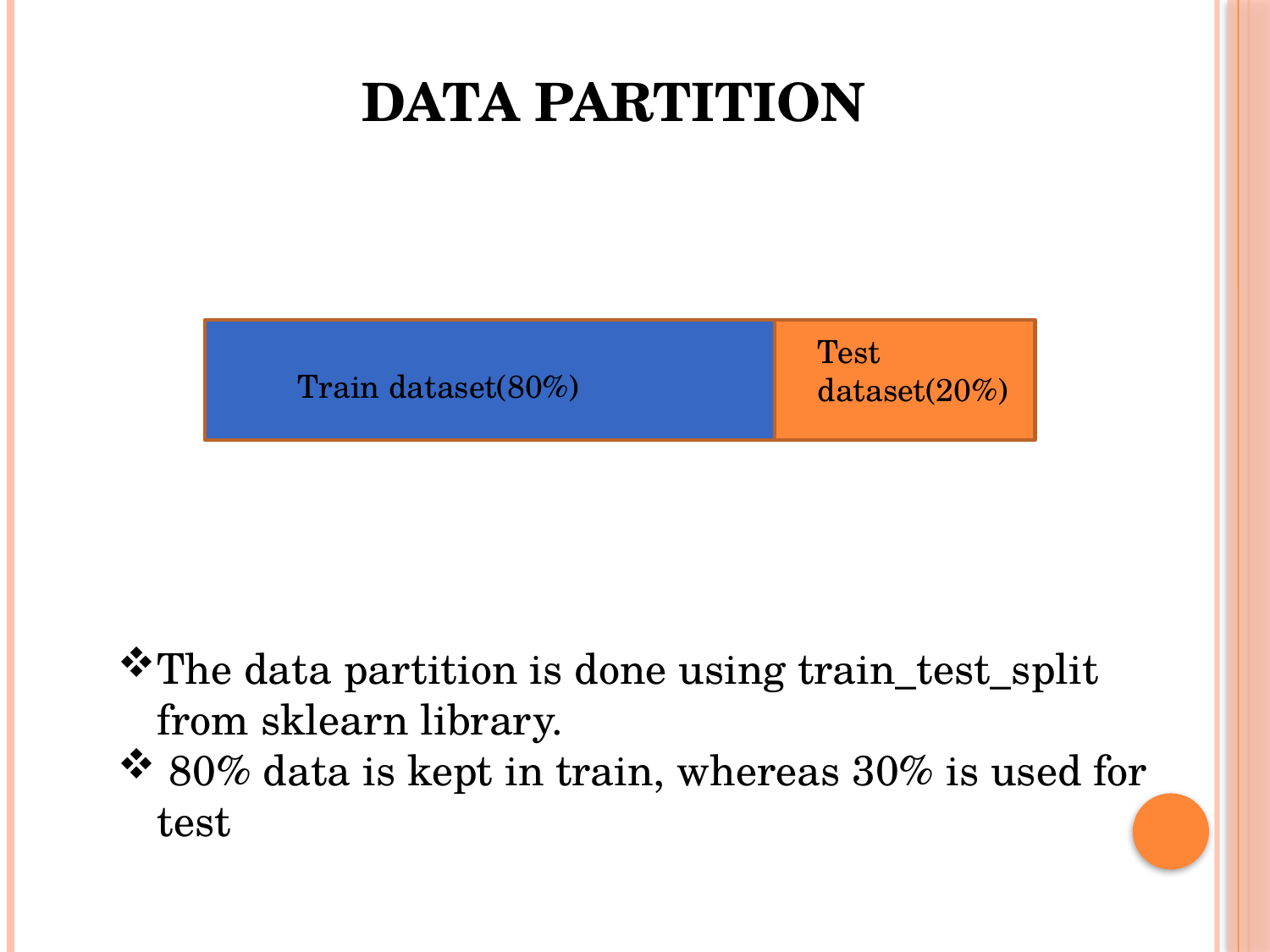

DATA PARTITION

Test dataset(20%)

Train dataset(80%)

The data partition is done using train_test_split from sklearn library.
 80% data is kept in train, whereas 30% is used for test